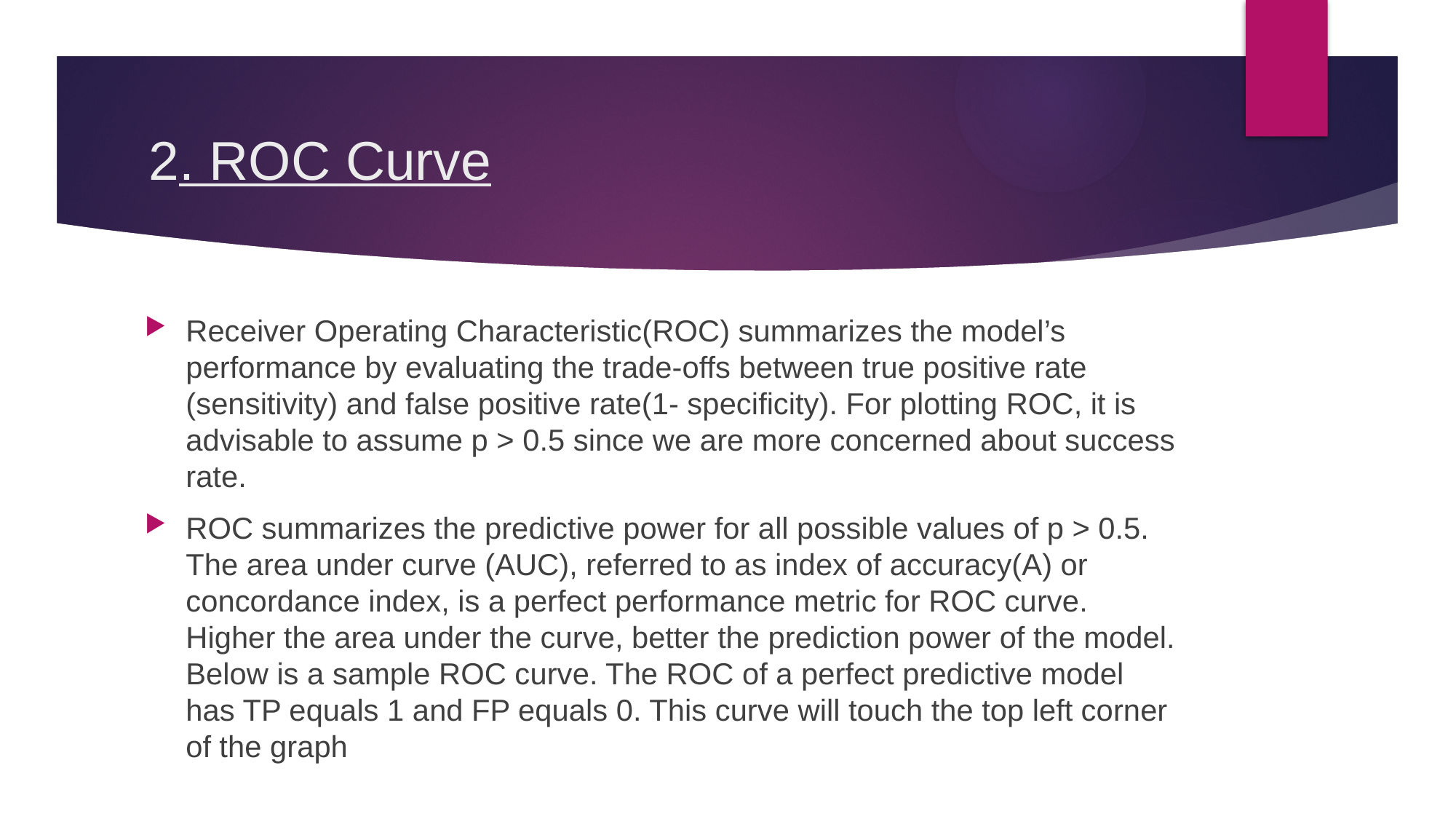

# 2. ROC Curve

Receiver Operating Characteristic(ROC) summarizes the model’s performance by evaluating the trade-offs between true positive rate (sensitivity) and false positive rate(1- specificity). For plotting ROC, it is advisable to assume p > 0.5 since we are more concerned about success rate.
ROC summarizes the predictive power for all possible values of p > 0.5. The area under curve (AUC), referred to as index of accuracy(A) or concordance index, is a perfect performance metric for ROC curve. Higher the area under the curve, better the prediction power of the model. Below is a sample ROC curve. The ROC of a perfect predictive model has TP equals 1 and FP equals 0. This curve will touch the top left corner of the graph